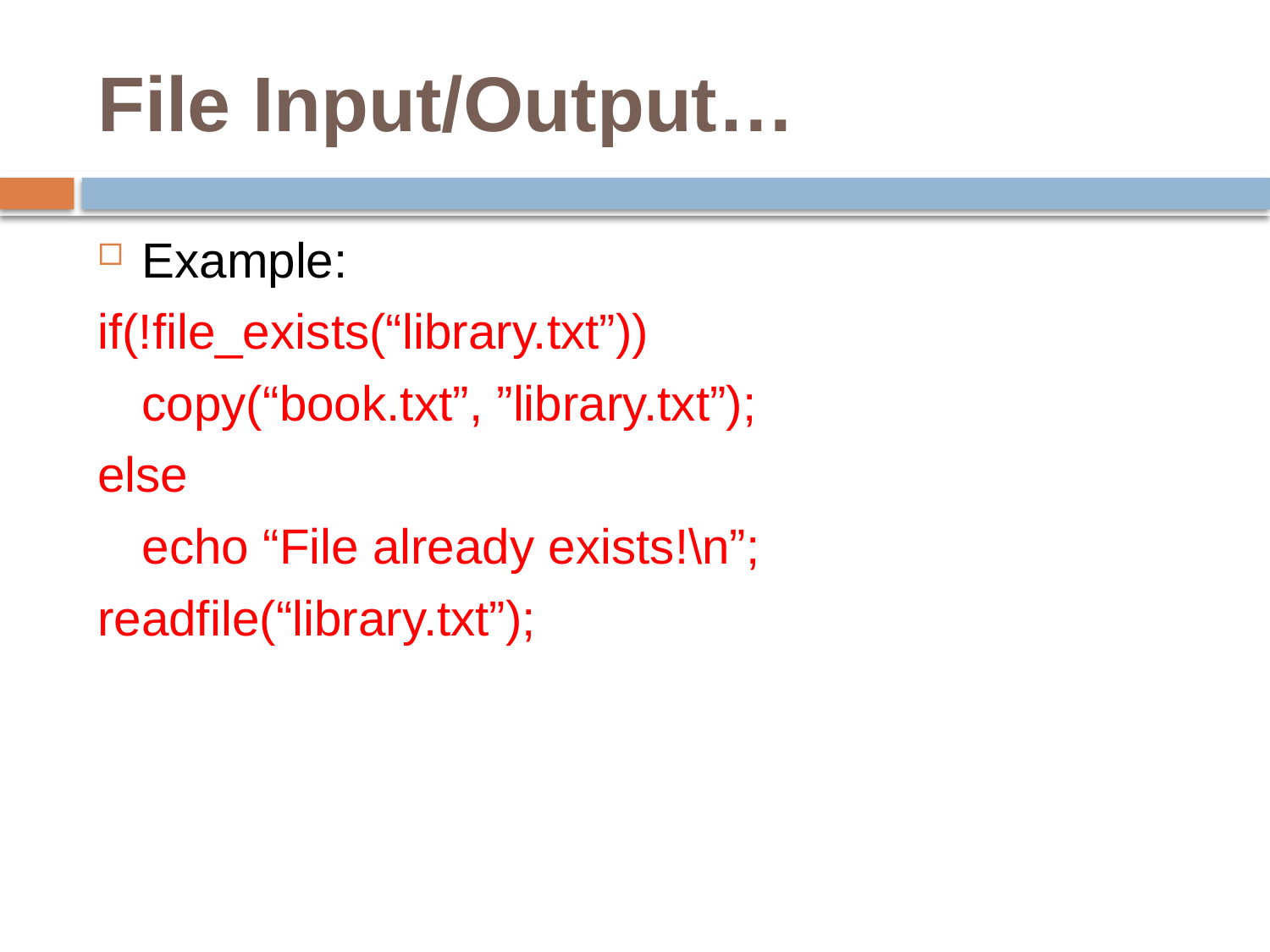

# File Input/Output…
Example:
if(!file_exists(“library.txt”))
	copy(“book.txt”, ”library.txt”);
else
	echo “File already exists!\n”;
readfile(“library.txt”);